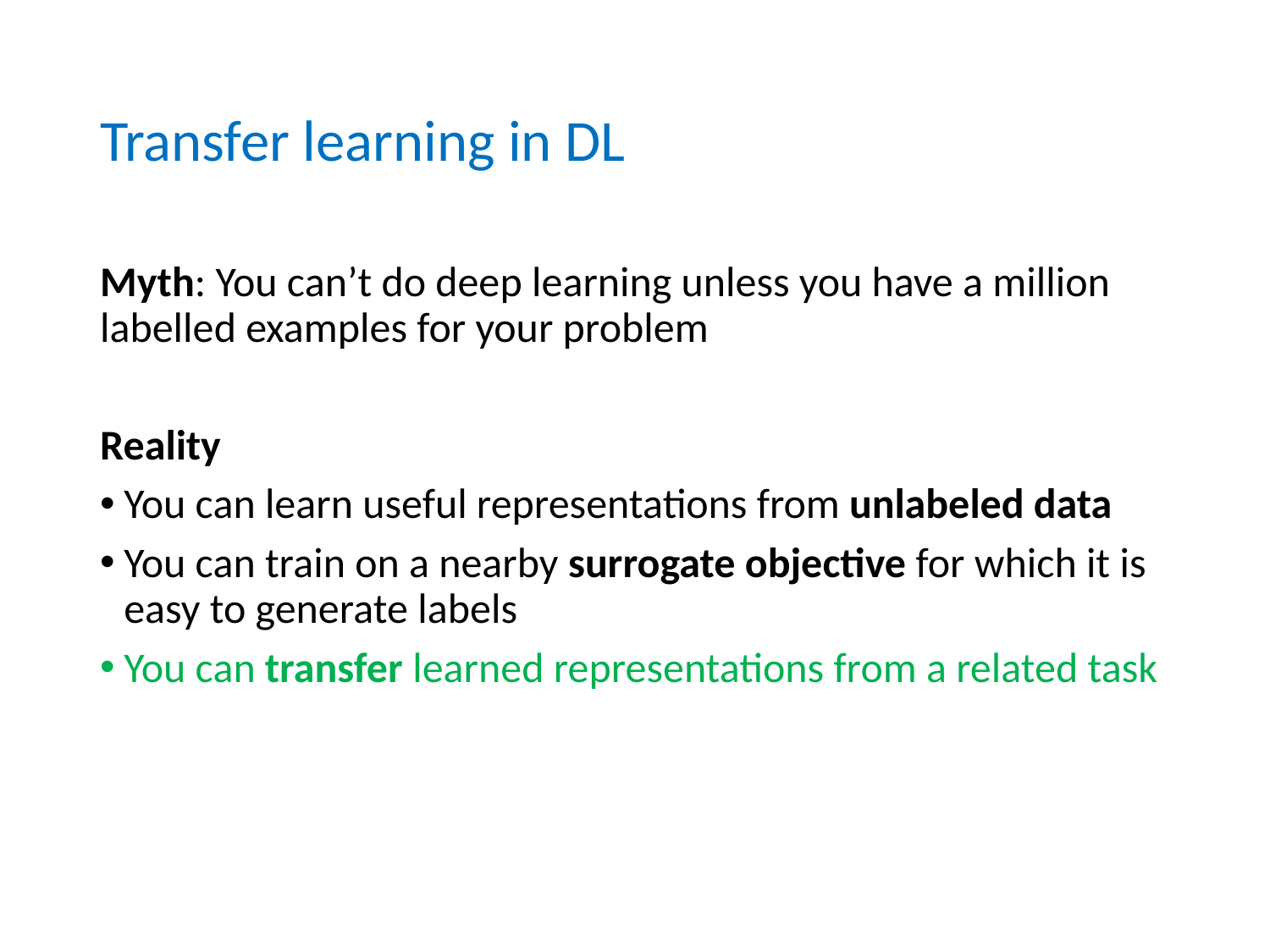

# Transfer learning in DL
Myth: You can’t do deep learning unless you have a million labelled examples for your problem

Reality
You can learn useful representations from unlabeled data
You can train on a nearby surrogate objective for which it is easy to generate labels
You can transfer learned representations from a related task